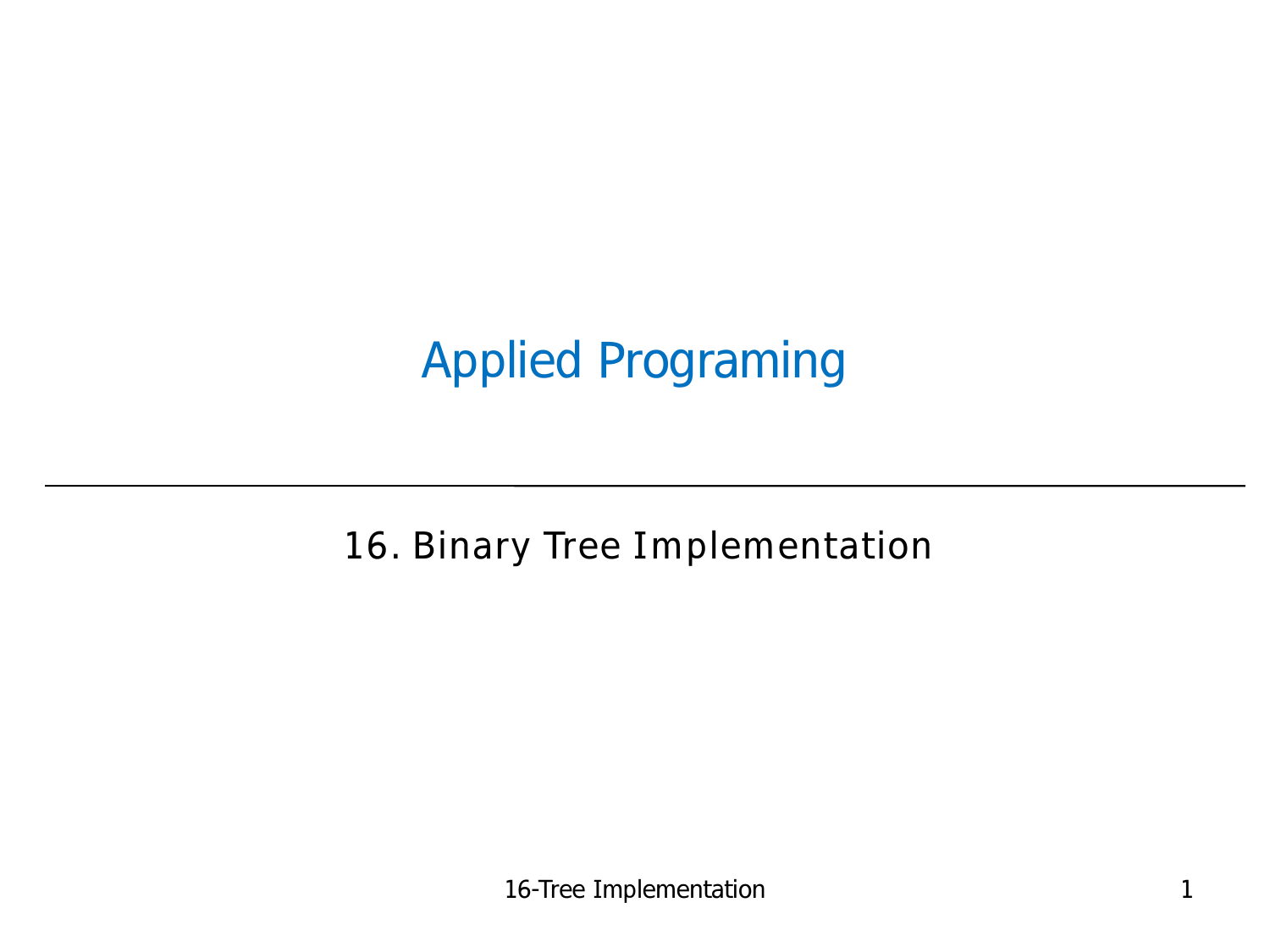

# Applied Programing
16. Binary Tree Implementation
16-Tree Implementation
1